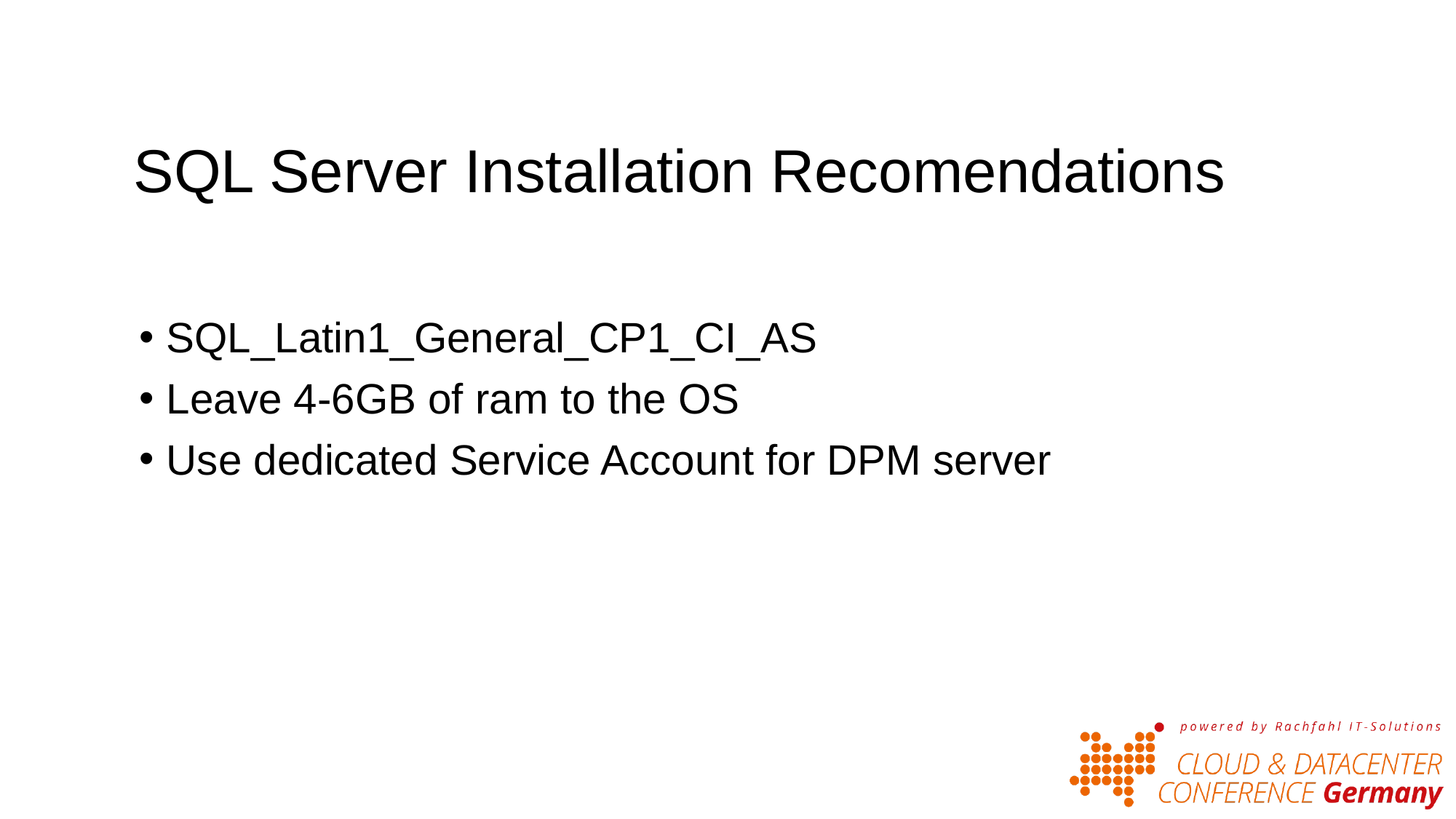

# SQL Server Installation Recomendations
SQL_Latin1_General_CP1_CI_AS
Leave 4-6GB of ram to the OS
Use dedicated Service Account for DPM server